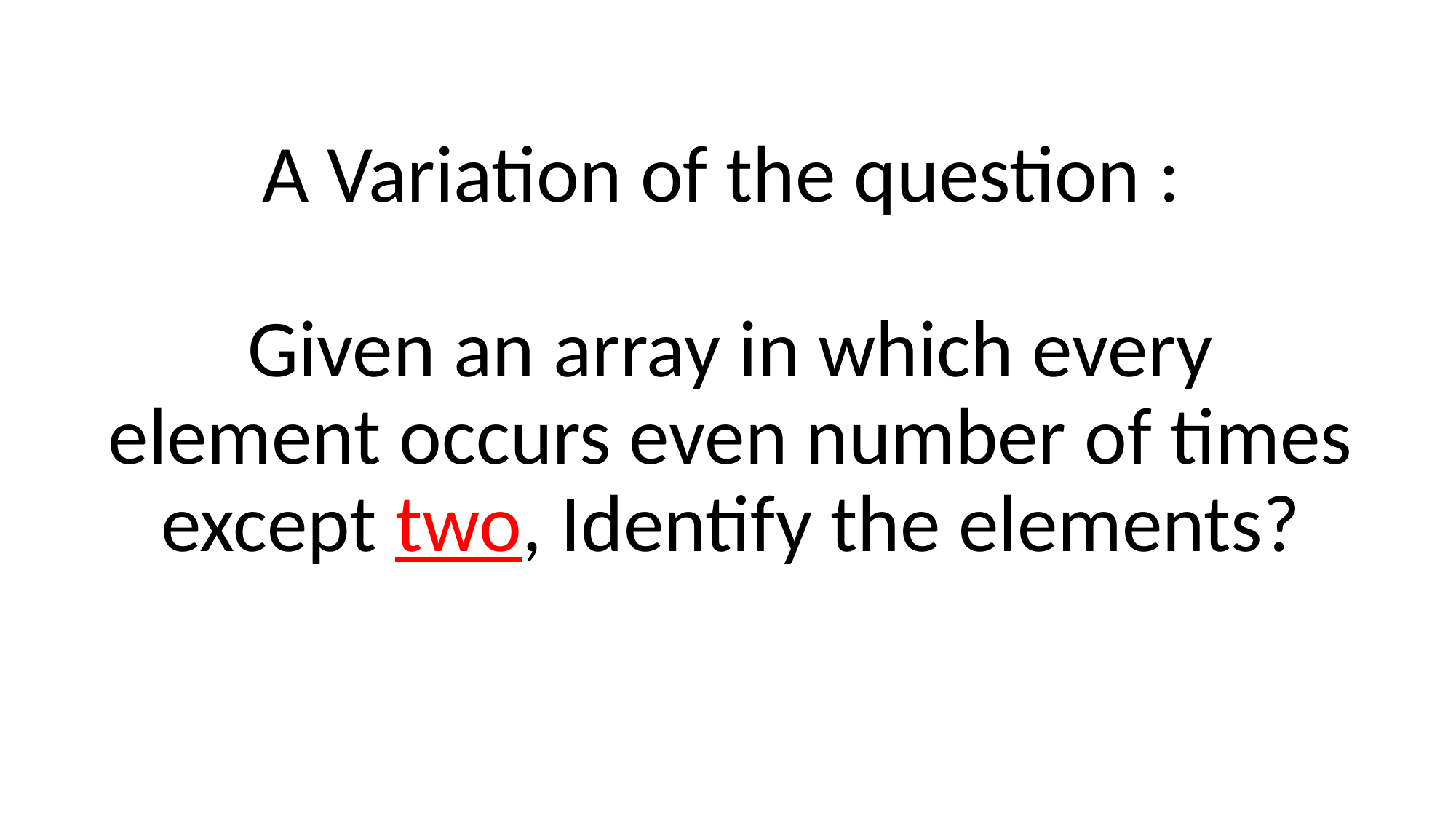

# A Variation of the question : Given an array in which every element occurs even number of times except two, Identify the elements?